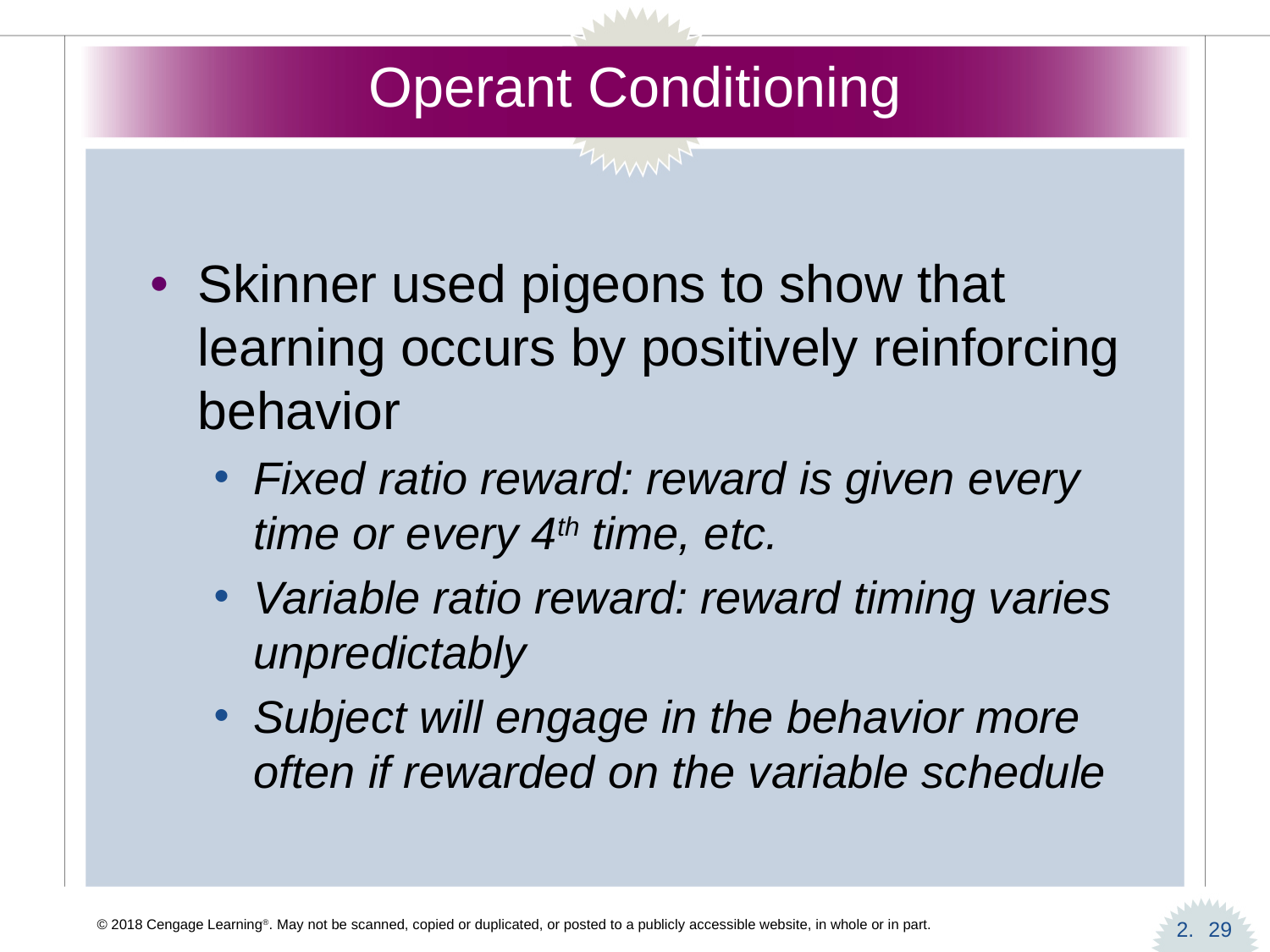

# Operant Conditioning
Skinner used pigeons to show that learning occurs by positively reinforcing behavior
Fixed ratio reward: reward is given every time or every 4th time, etc.
Variable ratio reward: reward timing varies unpredictably
Subject will engage in the behavior more often if rewarded on the variable schedule

29